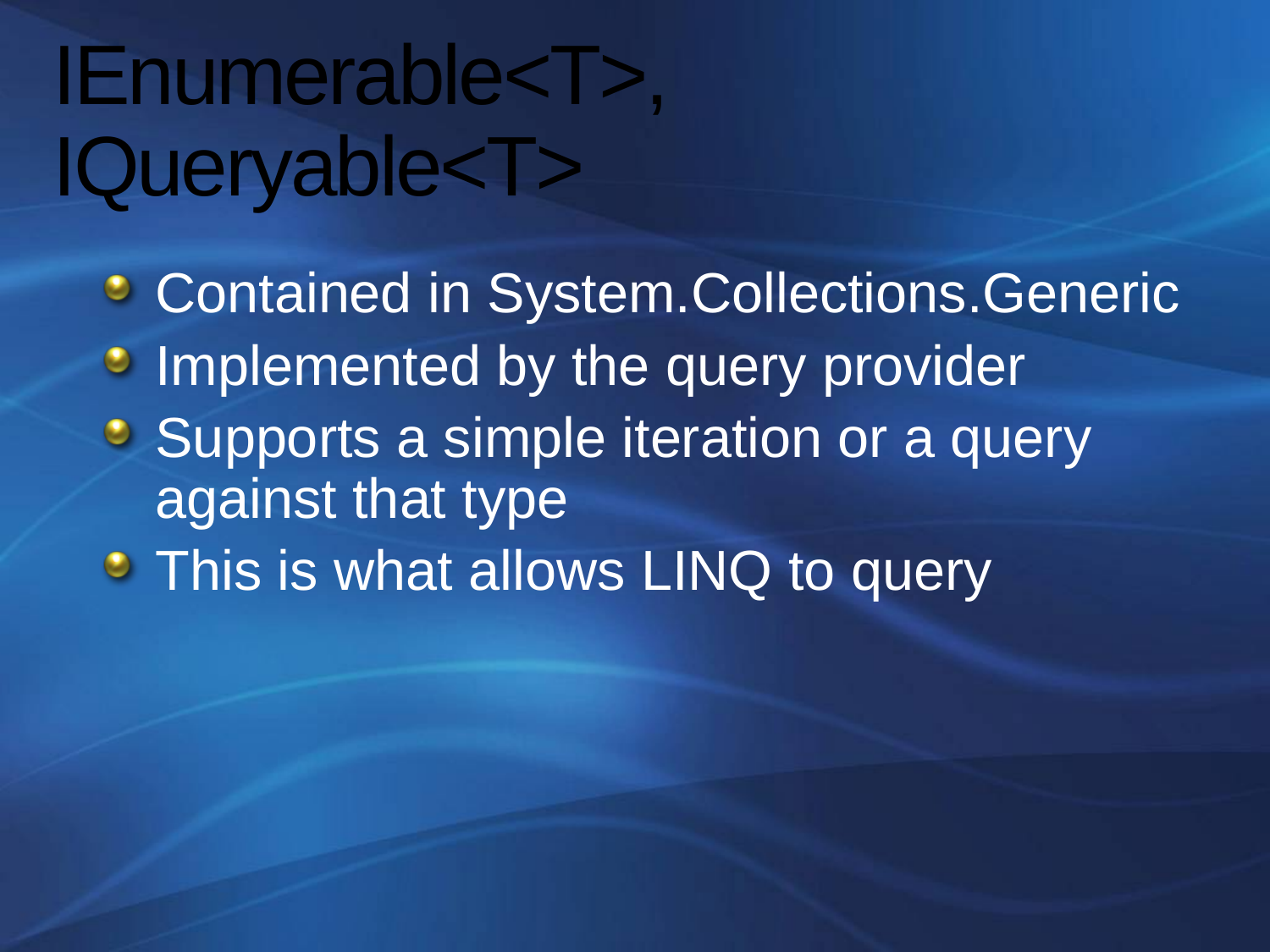

# IEnumerable<T>, IQueryable<T>
Contained in System.Collections.Generic
Implemented by the query provider
Supports a simple iteration or a query against that type
This is what allows LINQ to query